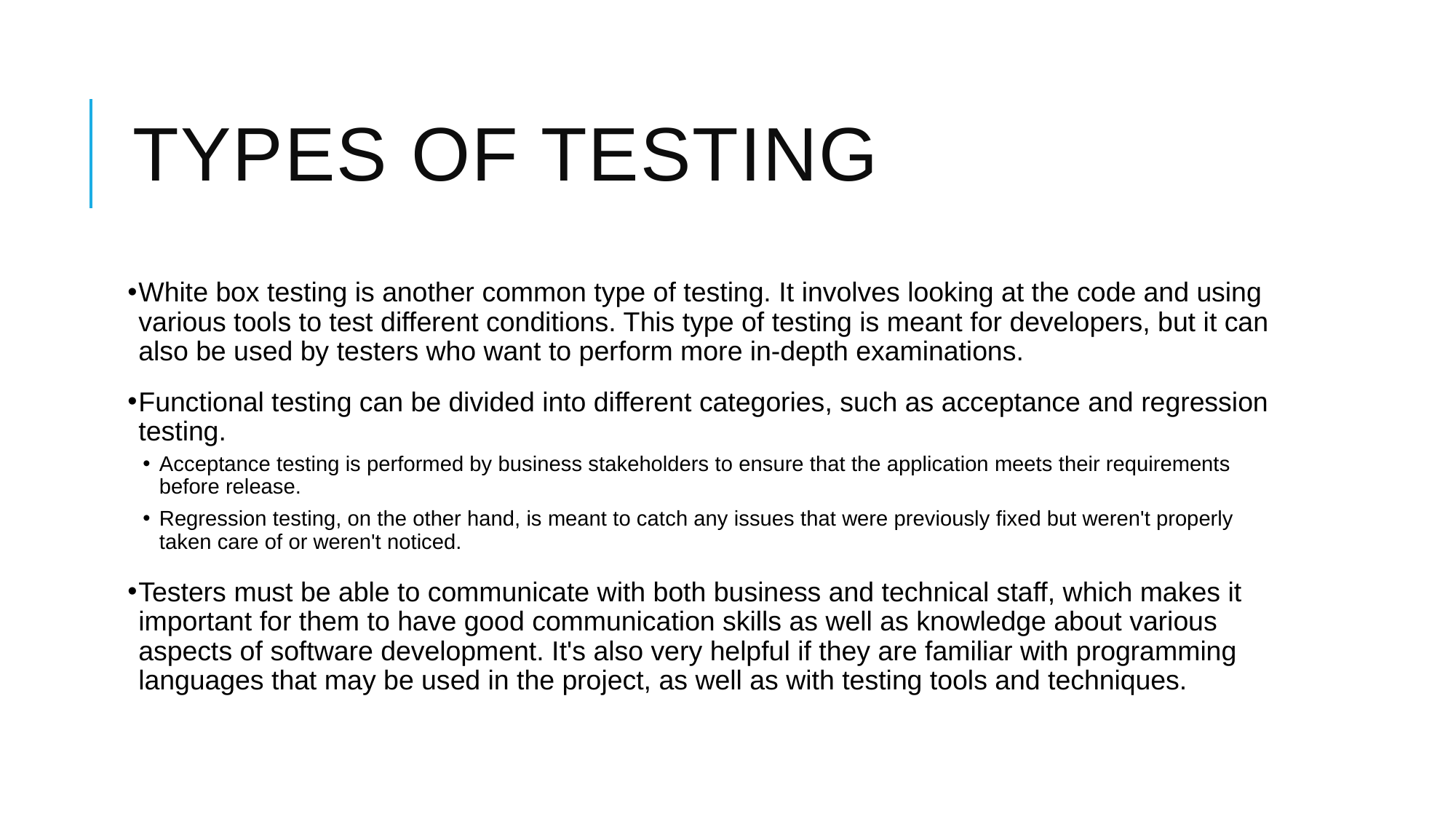

# TYPES OF TESTING
White box testing is another common type of testing. It involves looking at the code and using various tools to test different conditions. This type of testing is meant for developers, but it can also be used by testers who want to perform more in-depth examinations.
Functional testing can be divided into different categories, such as acceptance and regression testing.
Acceptance testing is performed by business stakeholders to ensure that the application meets their requirements before release.
Regression testing, on the other hand, is meant to catch any issues that were previously fixed but weren't properly taken care of or weren't noticed.
Testers must be able to communicate with both business and technical staff, which makes it important for them to have good communication skills as well as knowledge about various aspects of software development. It's also very helpful if they are familiar with programming languages that may be used in the project, as well as with testing tools and techniques.